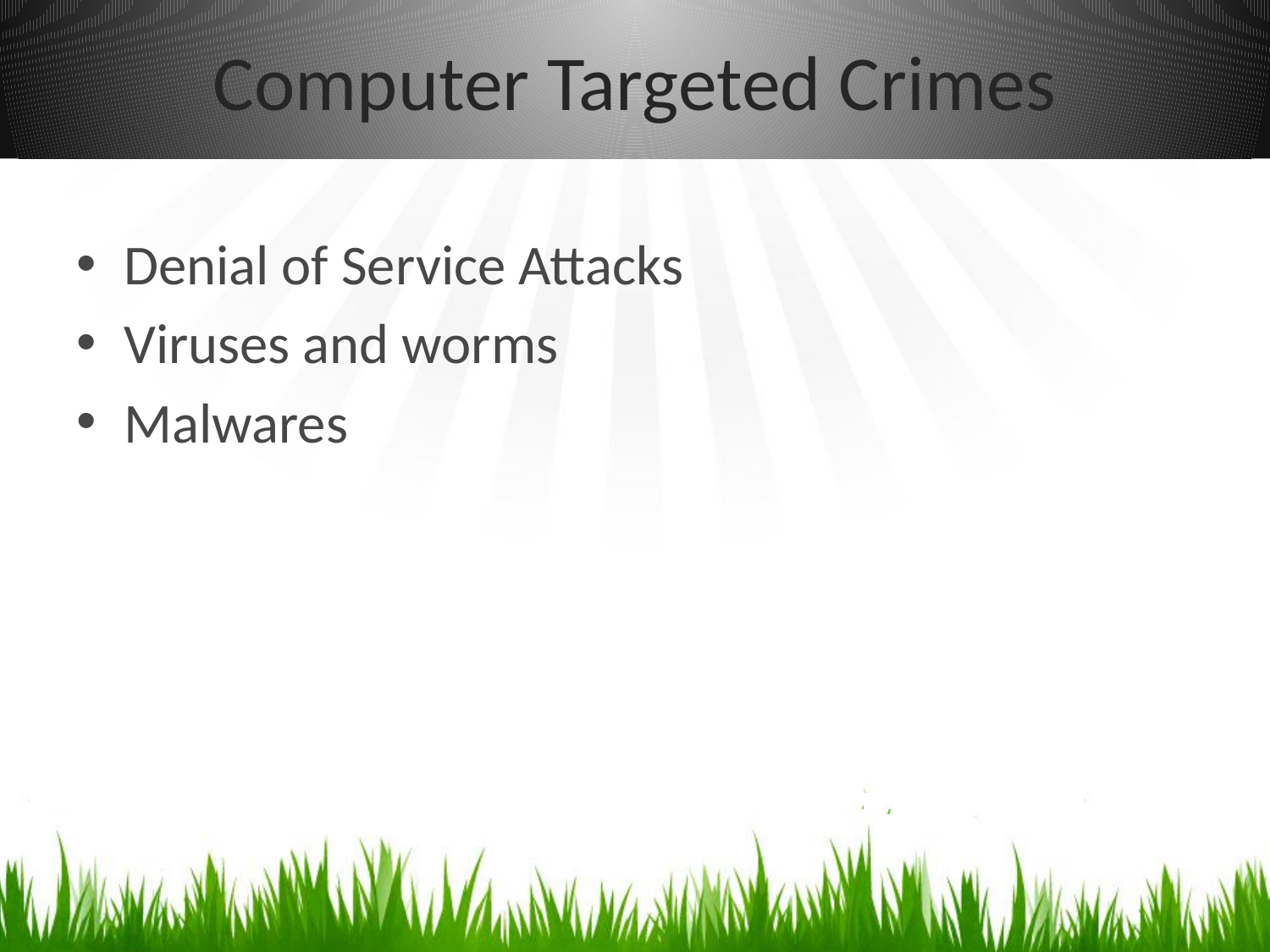

# Computer Targeted Crimes
Denial of Service Attacks
Viruses and worms
Malwares